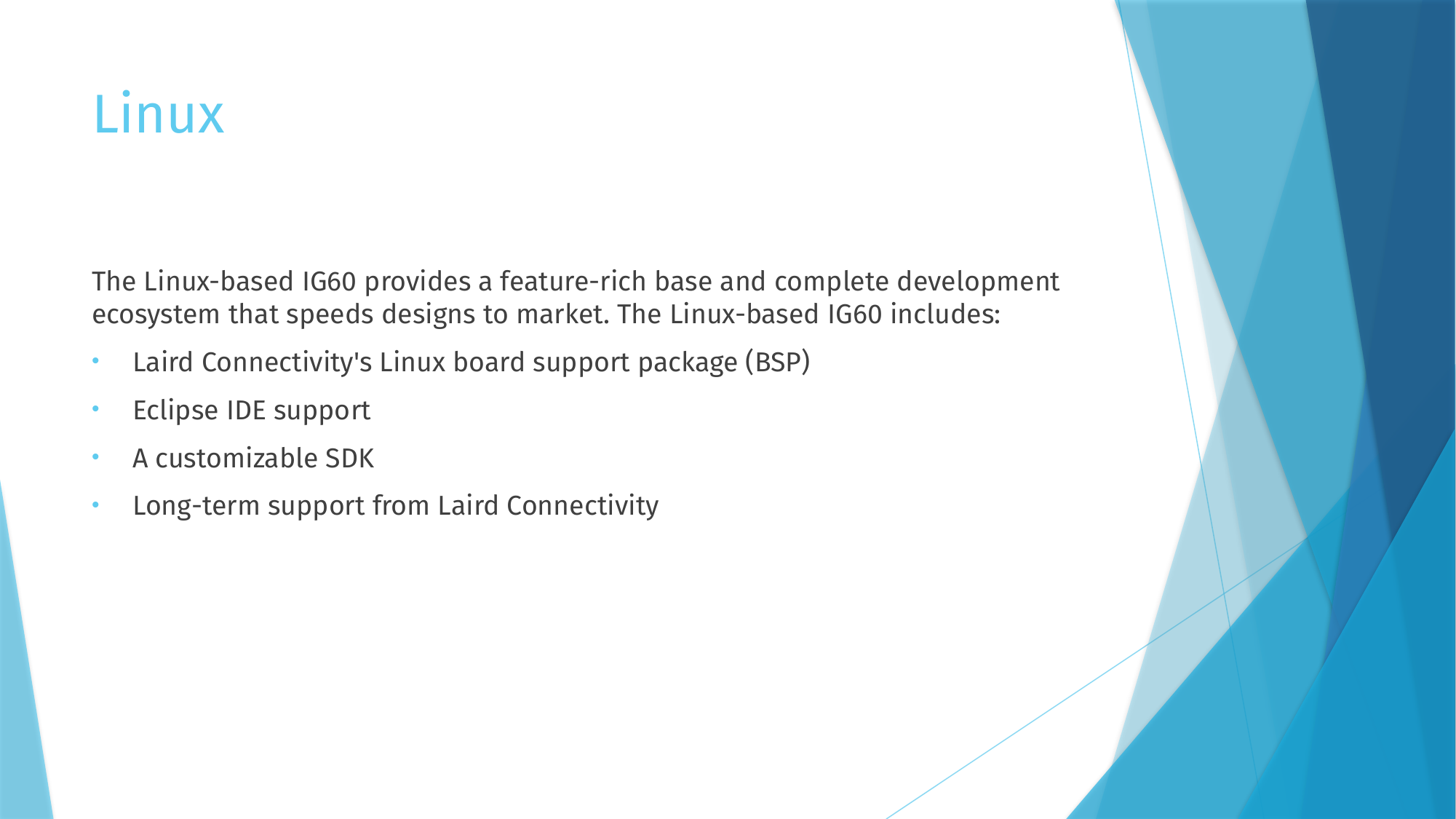

# Linux
The Linux-based IG60 provides a feature-rich base and complete development ecosystem that speeds designs to market. The Linux-based IG60 includes:
Laird Connectivity's Linux board support package (BSP)
Eclipse IDE support
A customizable SDK
Long-term support from Laird Connectivity